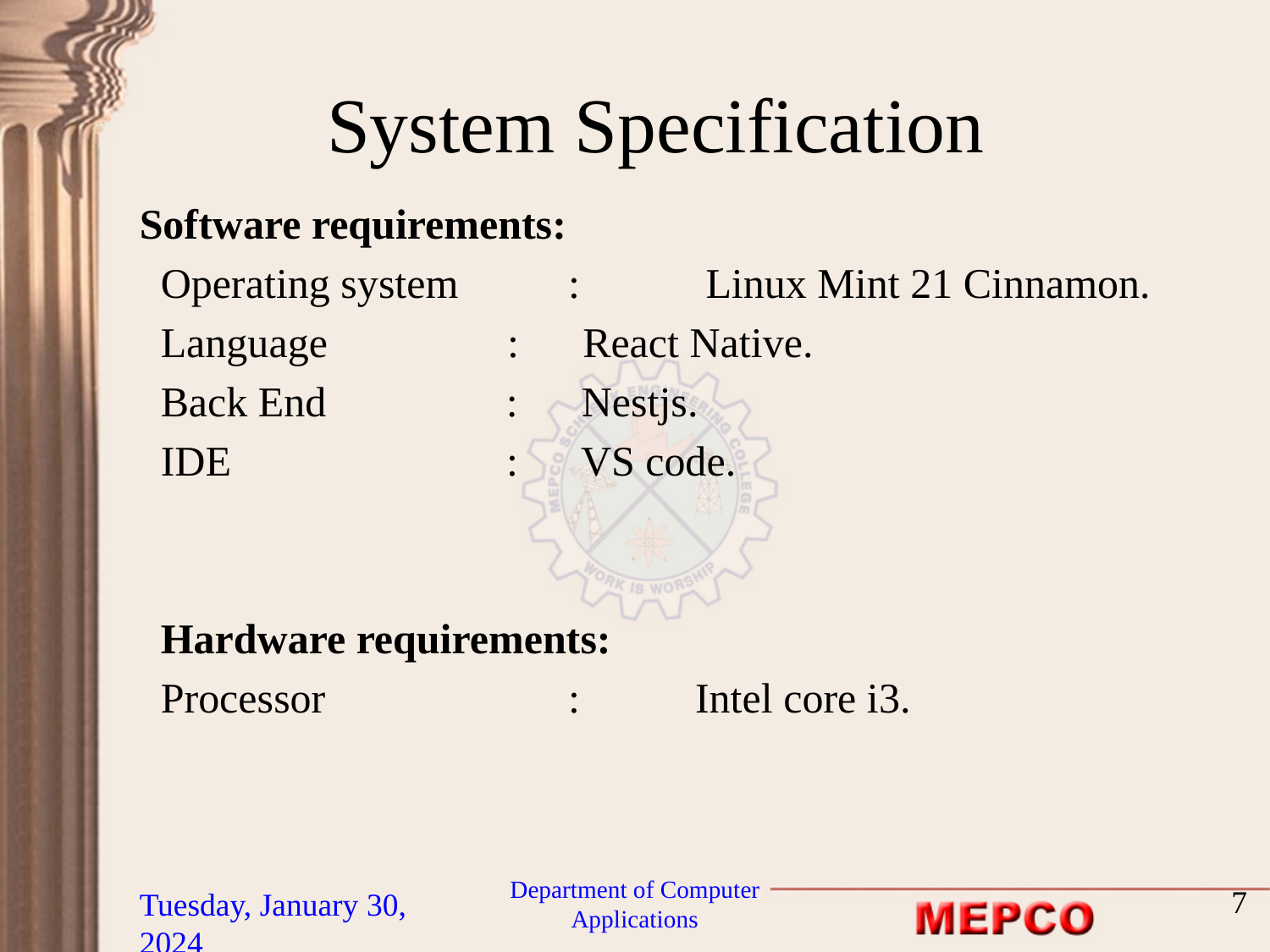

System Specification
Software requirements:
  Operating system	: 	 Linux Mint 21 Cinnamon.
  Language                 :      React Native.
  Back End                 :      Nestjs.
  IDE                          :      VS code.

  Hardware requirements:
  Processor		: 	Intel core i3.

Department of Computer Applications